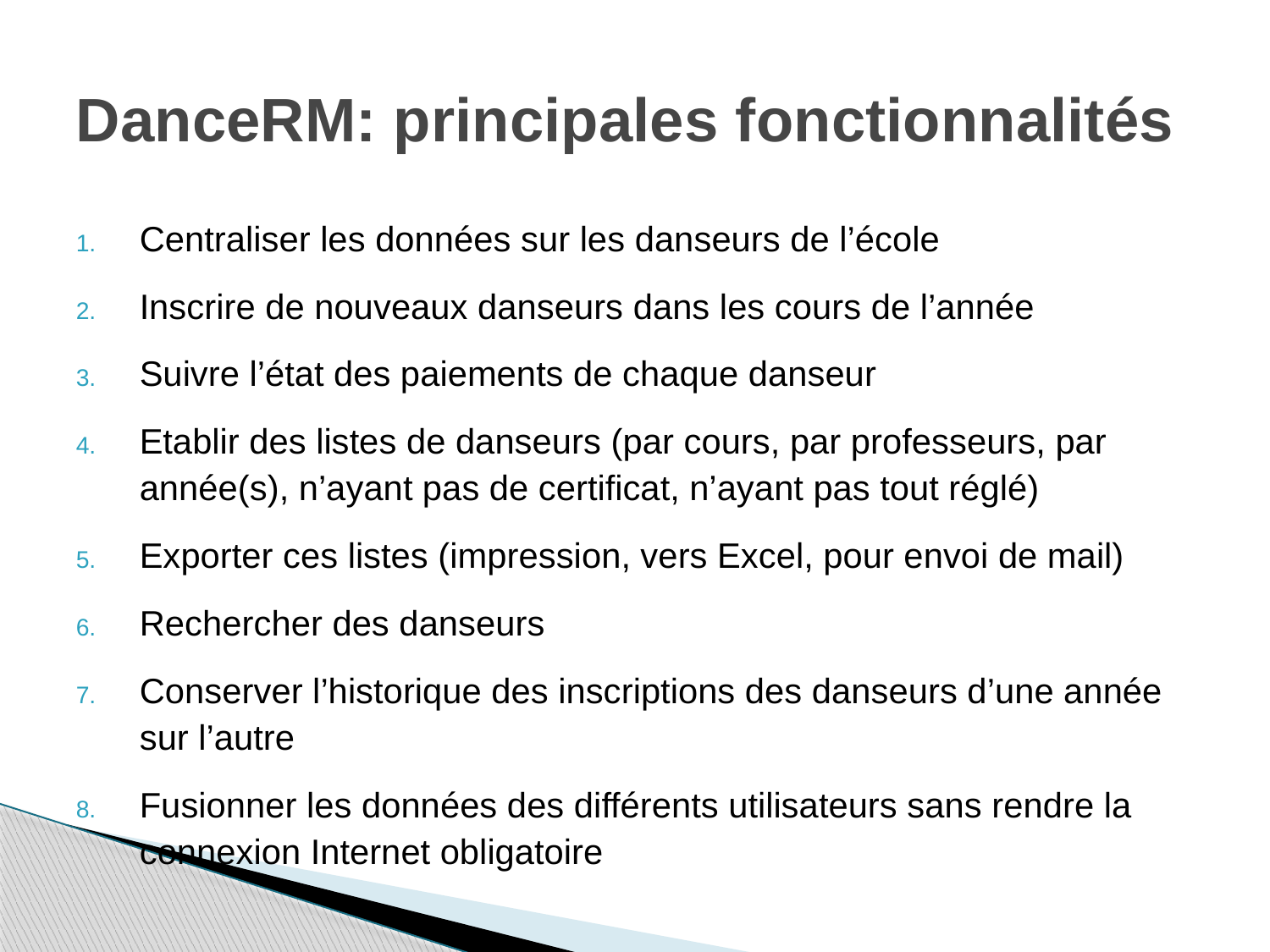

# DanceRM: principales fonctionnalités
Centraliser les données sur les danseurs de l’école
Inscrire de nouveaux danseurs dans les cours de l’année
Suivre l’état des paiements de chaque danseur
Etablir des listes de danseurs (par cours, par professeurs, par année(s), n’ayant pas de certificat, n’ayant pas tout réglé)
Exporter ces listes (impression, vers Excel, pour envoi de mail)
Rechercher des danseurs
Conserver l’historique des inscriptions des danseurs d’une année sur l’autre
Fusionner les données des différents utilisateurs sans rendre la connexion Internet obligatoire